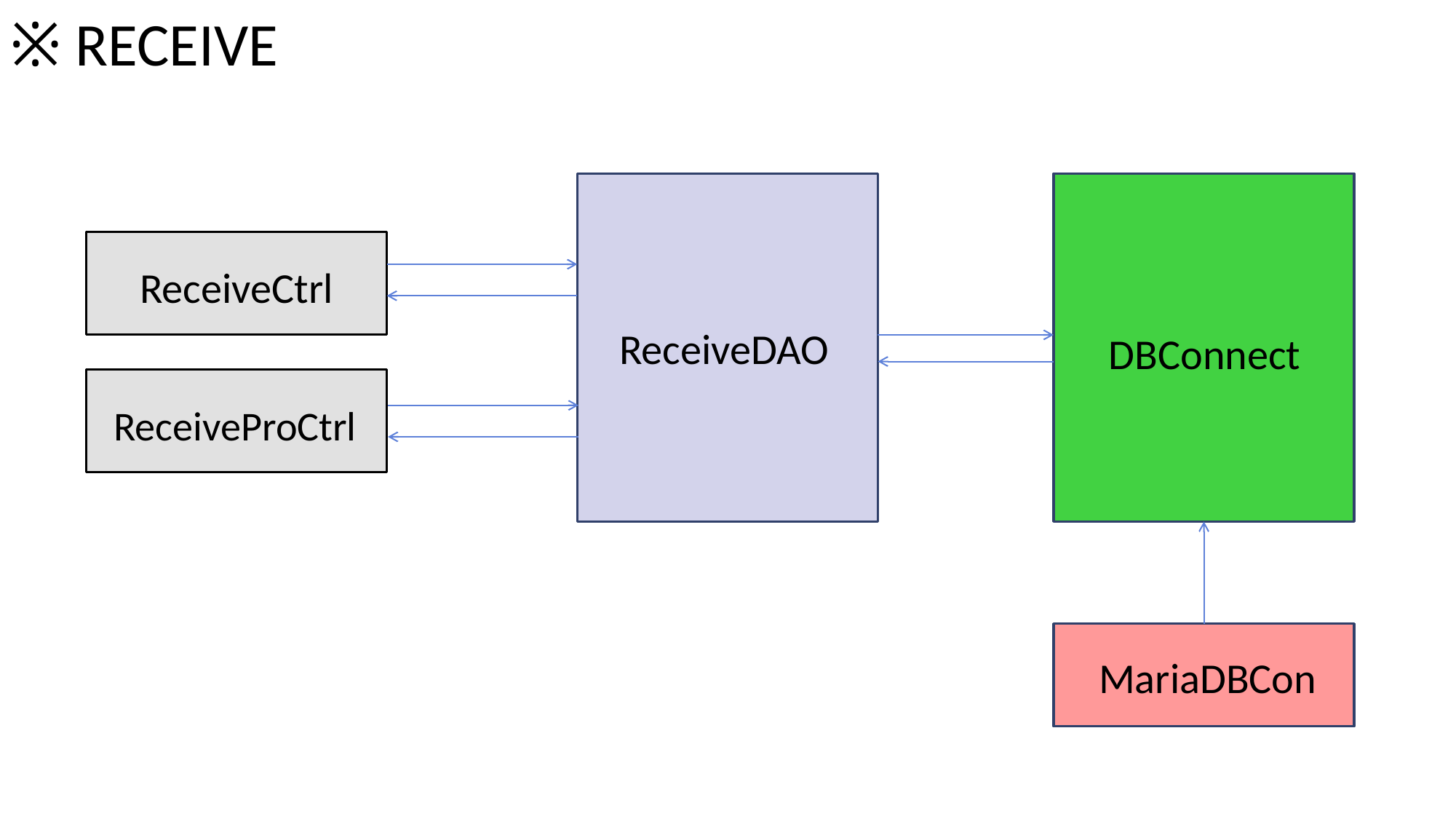

※ RECEIVE

ReceiveCtrl
ReceiveDAO
DBConnect

ReceiveProCtrl

MariaDBCon